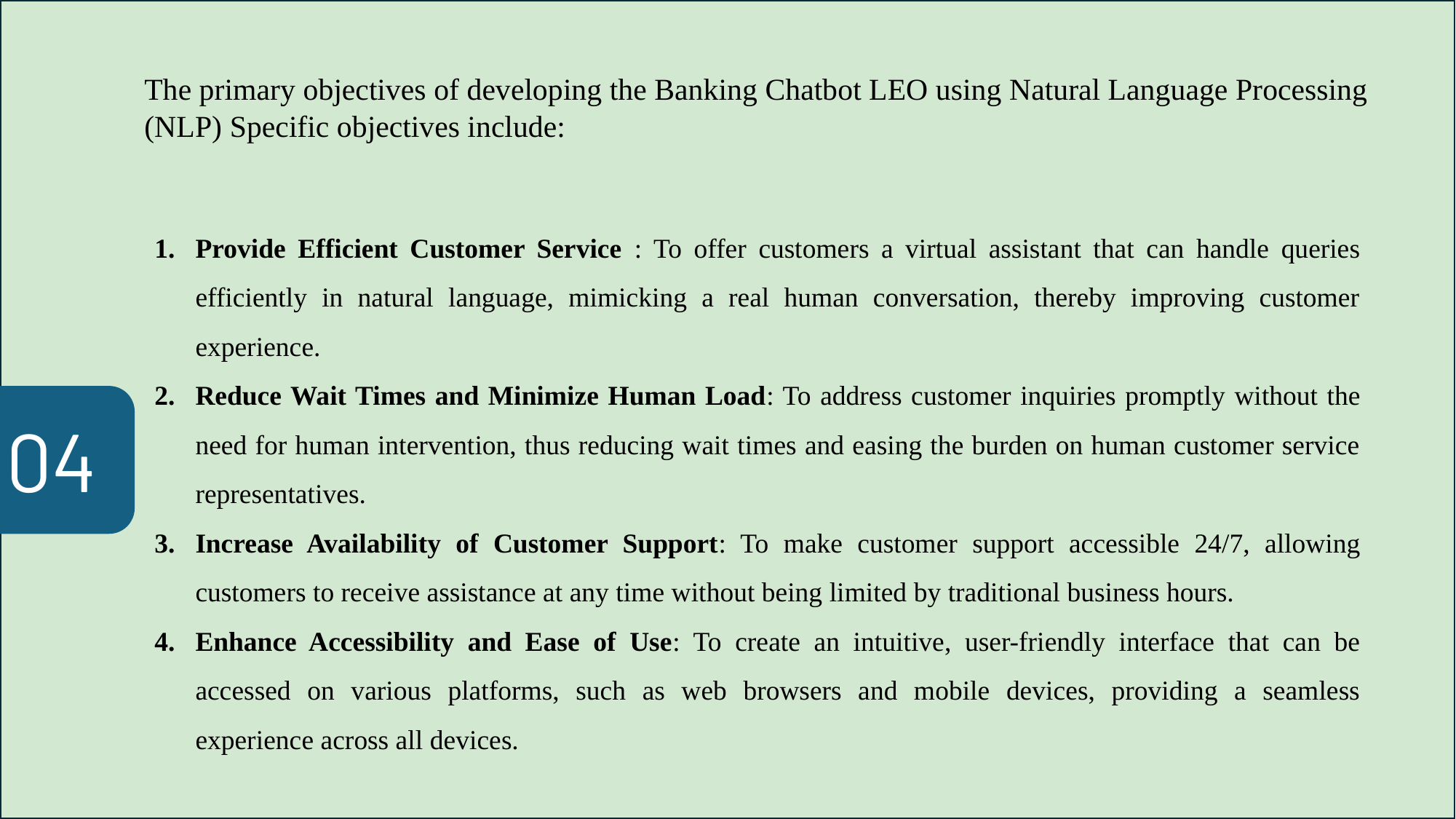

OBJECTIVES
 04
The primary objectives of developing the Banking Chatbot LEO using Natural Language Processing (NLP) Specific objectives include:

Provide Efficient Customer Service : To offer customers a virtual assistant that can handle queries efficiently in natural language, mimicking a real human conversation, thereby improving customer experience.
Reduce Wait Times and Minimize Human Load: To address customer inquiries promptly without the need for human intervention, thus reducing wait times and easing the burden on human customer service representatives.
Increase Availability of Customer Support: To make customer support accessible 24/7, allowing customers to receive assistance at any time without being limited by traditional business hours.
Enhance Accessibility and Ease of Use: To create an intuitive, user-friendly interface that can be accessed on various platforms, such as web browsers and mobile devices, providing a seamless experience across all devices.

Automate Common Queries and Information Delivery : To answer frequent questions on topics like bank policies, loans, fixed deposits, and other banking products, helping reduce the influx of common inquiries that would otherwise require staff assistance.
Reduce Operational Costs and Boost Productivity : To streamline customer service processes, cut down on operational costs related to human staffing, and increase the productivity of customer service by enabling faster, automated responses.